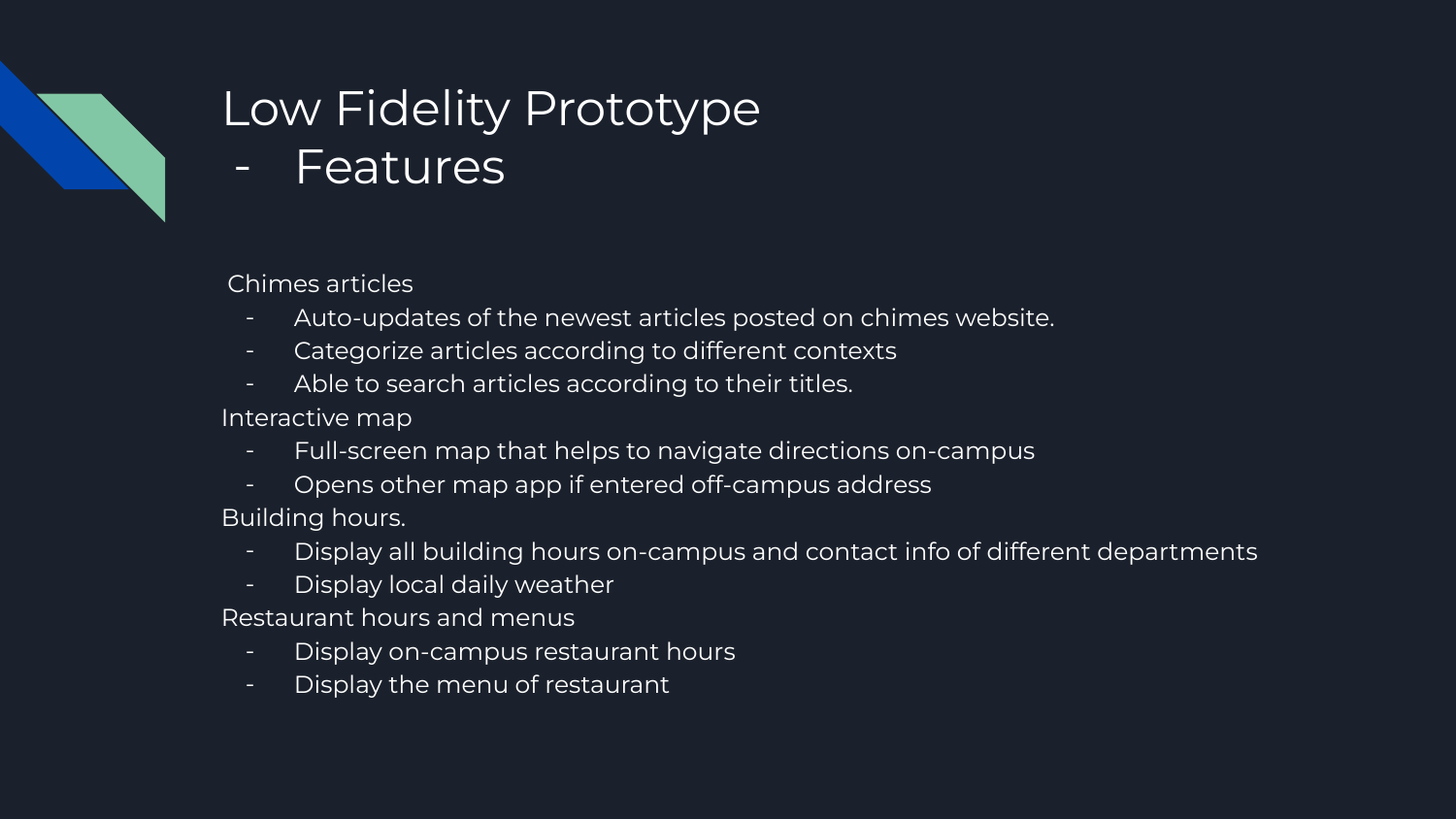

# Low Fidelity Prototype
Features
 Chimes articles
Auto-updates of the newest articles posted on chimes website.
Categorize articles according to different contexts
Able to search articles according to their titles.
Interactive map
Full-screen map that helps to navigate directions on-campus
Opens other map app if entered off-campus address
Building hours.
Display all building hours on-campus and contact info of different departments
Display local daily weather
Restaurant hours and menus
Display on-campus restaurant hours
Display the menu of restaurant